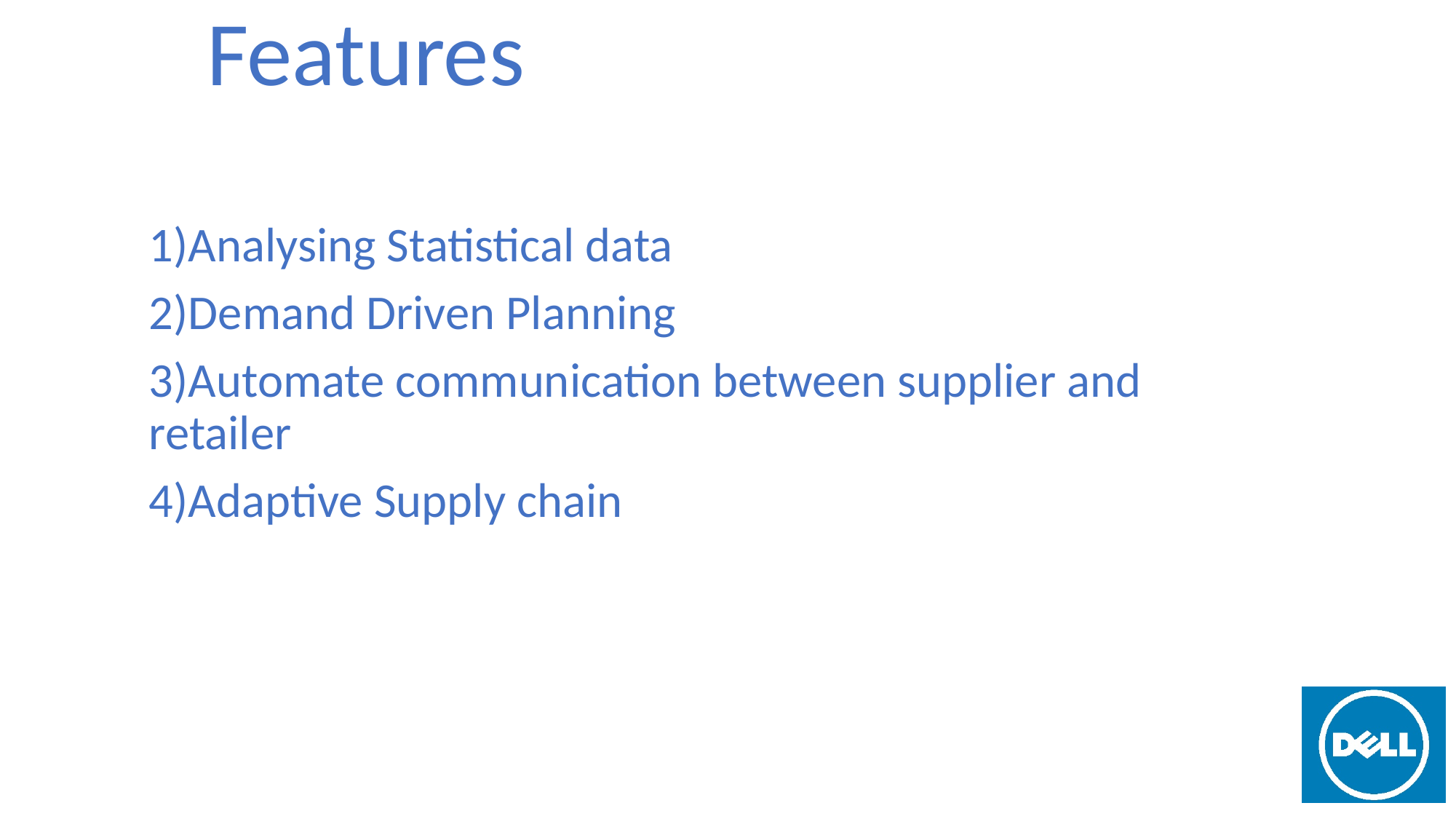

# Advanced Features
1)Analysing Statistical data
2)Demand Driven Planning
3)Automate communication between supplier and retailer
4)Adaptive Supply chain